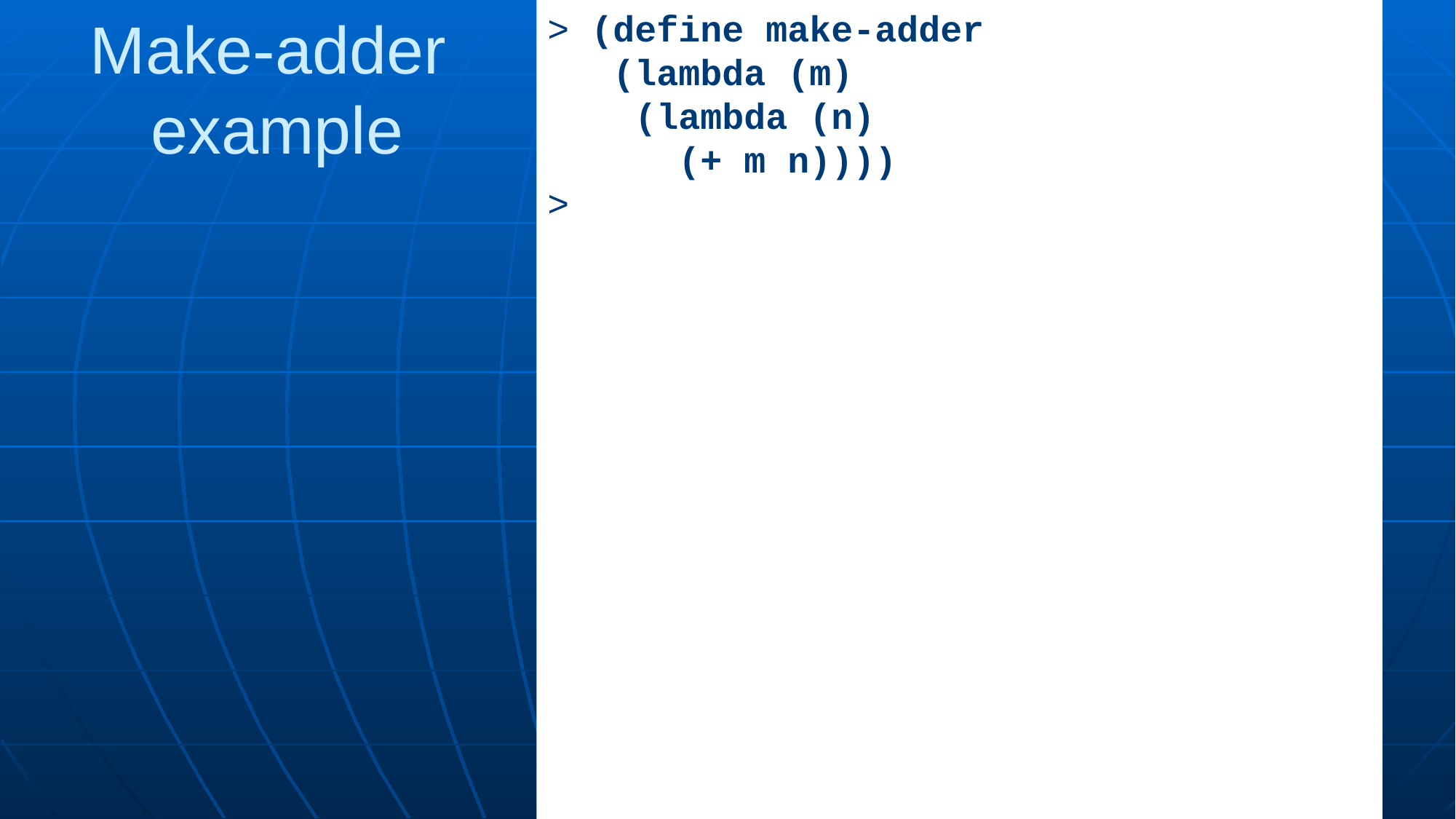

> (define make-adder
   (lambda (m)
    (lambda (n)
      (+ m n))))
>

# Make-adder example